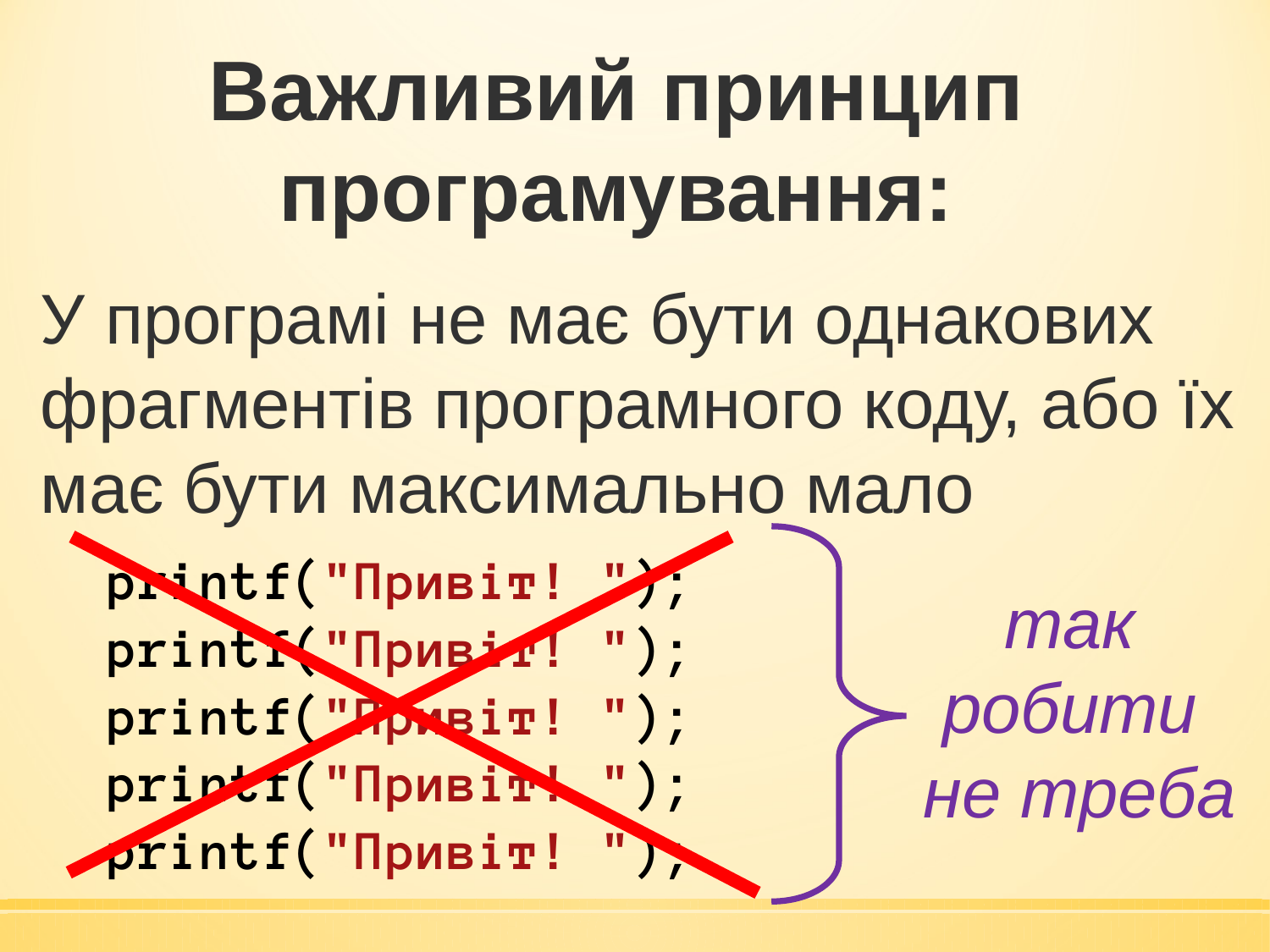

Важливий принцип програмування:
У програмі не має бути однакових фрагментів програмного коду, або їх має бути максимально мало

printf("Привіт! ");
printf("Привіт! ");
printf("Привіт! ");
printf("Привіт! ");
printf("Привіт! ");
так
робити
не треба